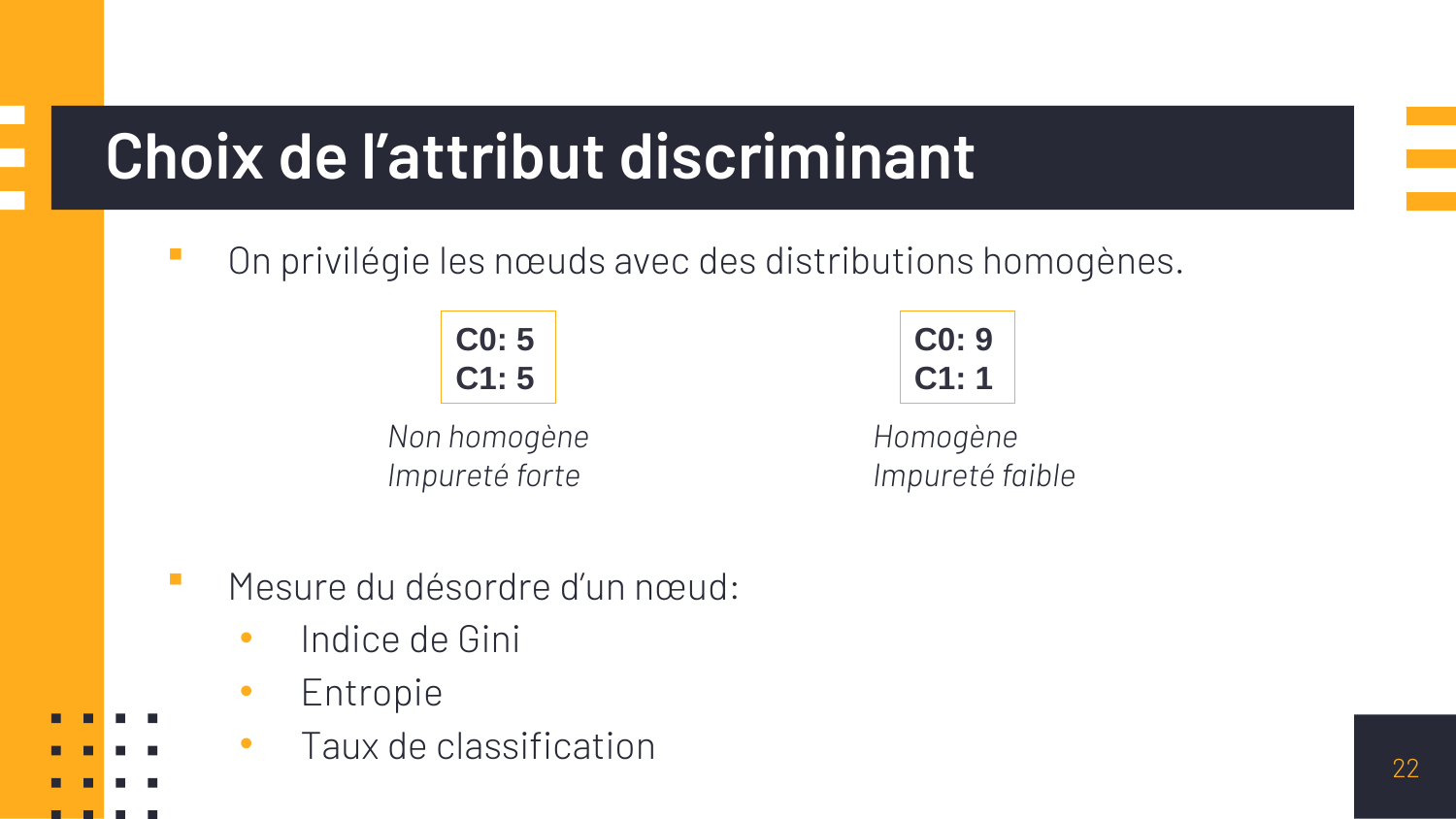

# Choix de l’attribut discriminant
On privilégie les nœuds avec des distributions homogènes.

Mesure du désordre d’un nœud:
Indice de Gini
Entropie
Taux de classification
C0: 9
C1: 1
C0: 5
C1: 5
Non homogène
Impureté forte
Homogène
Impureté faible
22